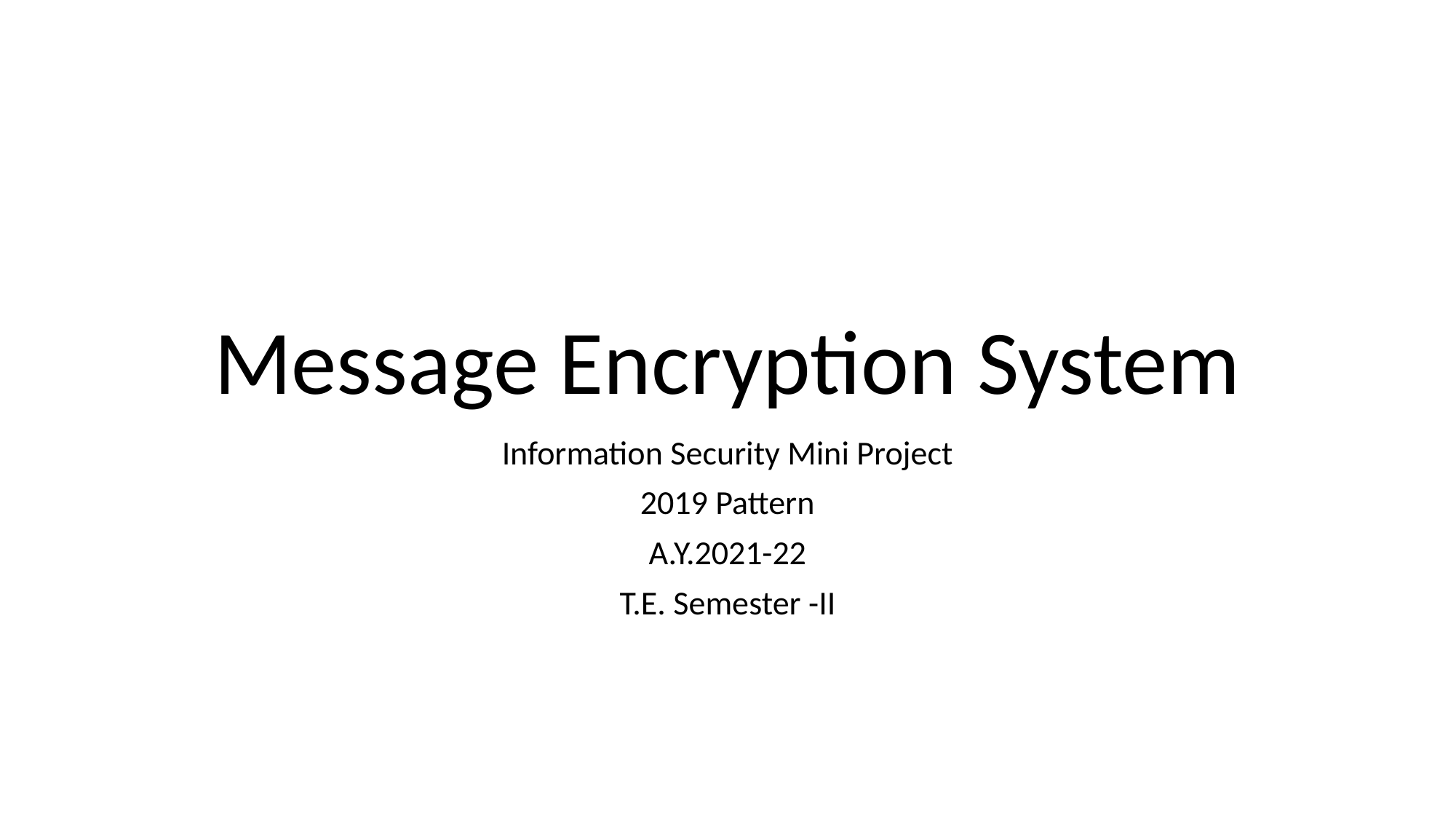

# Message Encryption System
Information Security Mini Project
2019 Pattern
A.Y.2021-22
T.E. Semester -II